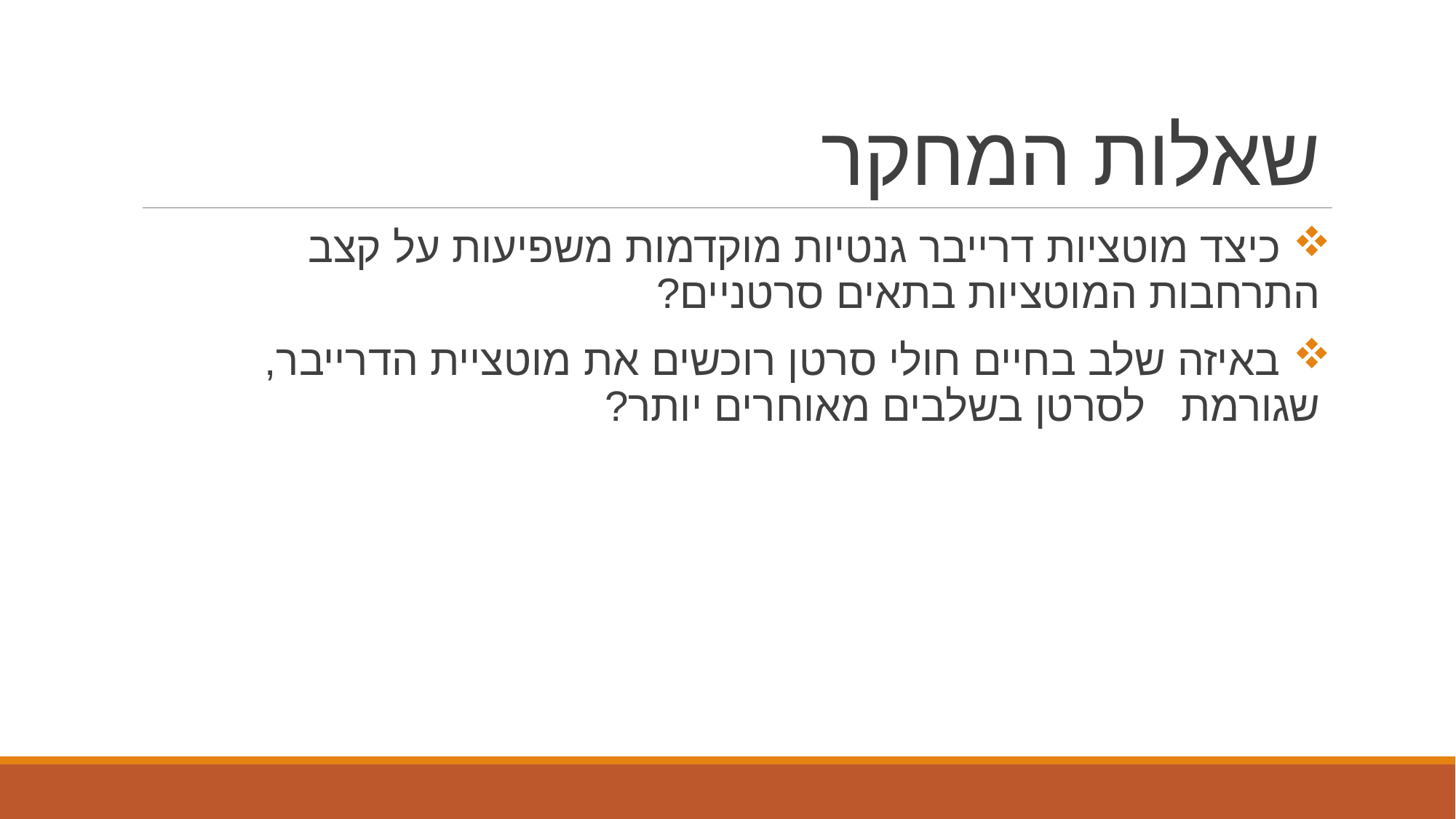

# שאלות המחקר
 כיצד מוטציות דרייבר גנטיות מוקדמות משפיעות על קצב התרחבות המוטציות בתאים סרטניים?
 באיזה שלב בחיים חולי סרטן רוכשים את מוטציית הדרייבר, שגורמת   לסרטן בשלבים מאוחרים יותר?